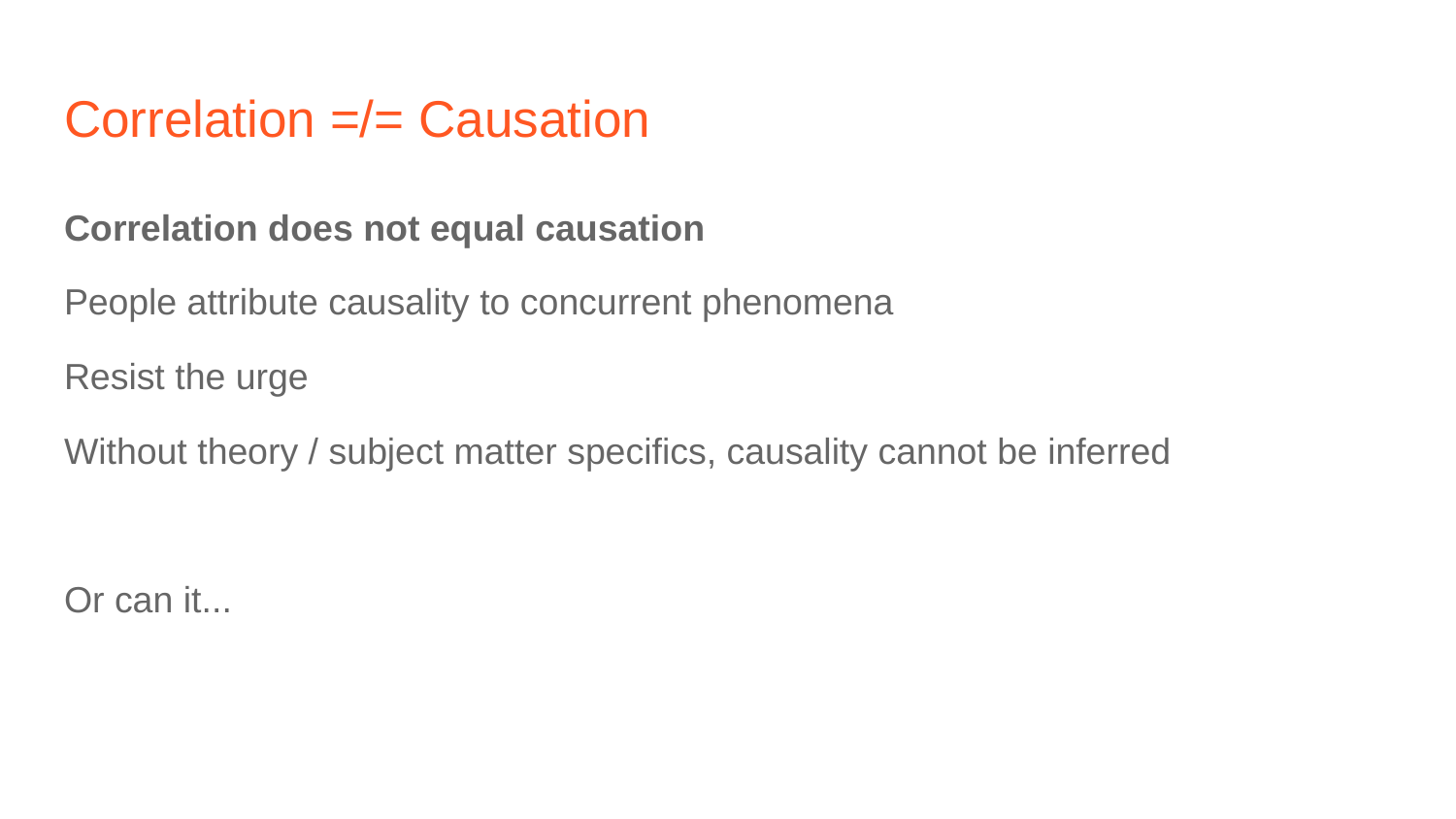

# Correlation =/= Causation
Correlation does not equal causation
People attribute causality to concurrent phenomena
Resist the urge
Without theory / subject matter specifics, causality cannot be inferred

Or can it...